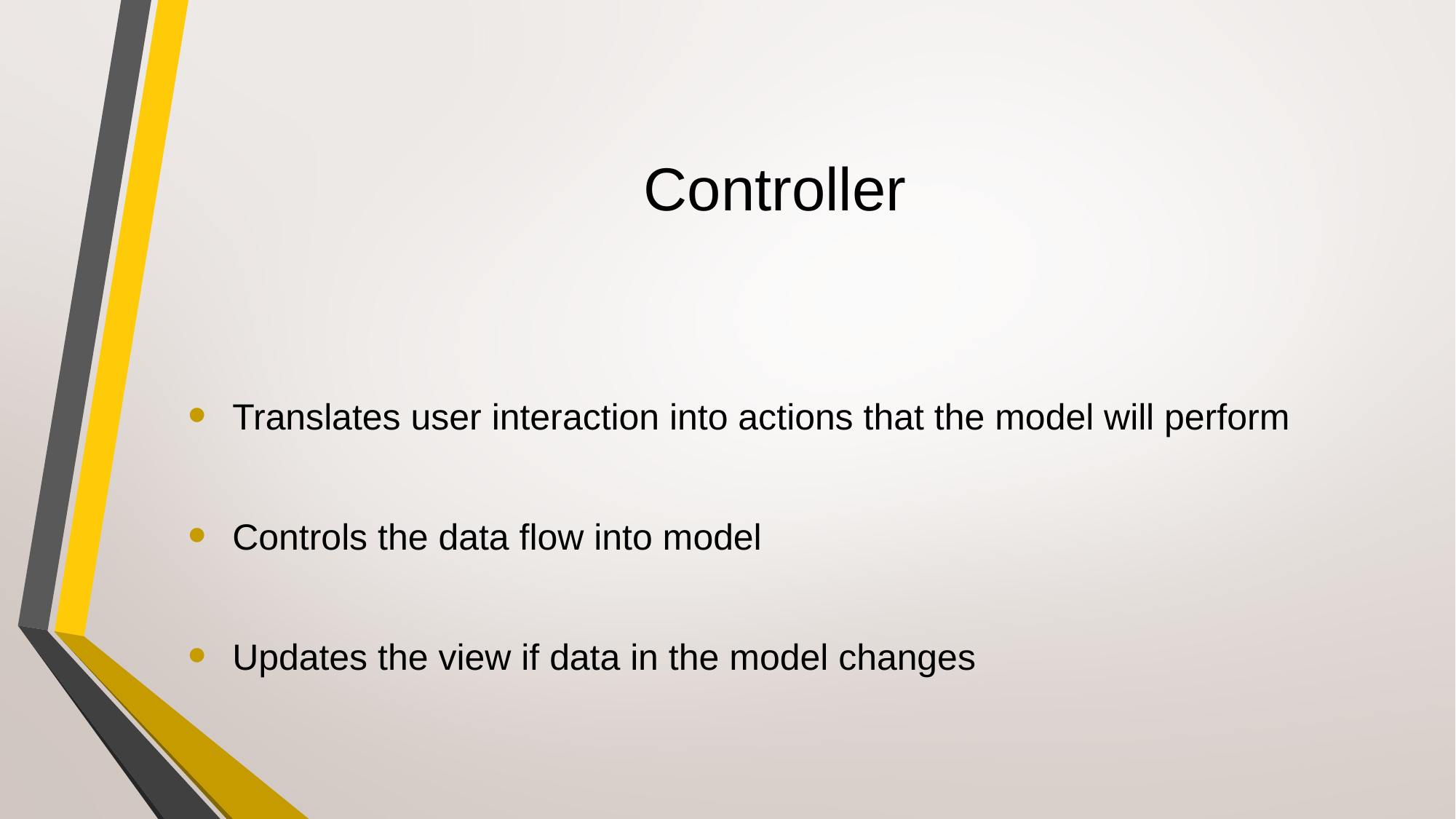

# Controller

 Translates user interaction into actions that the model will perform

 Controls the data flow into model

 Updates the view if data in the model changes